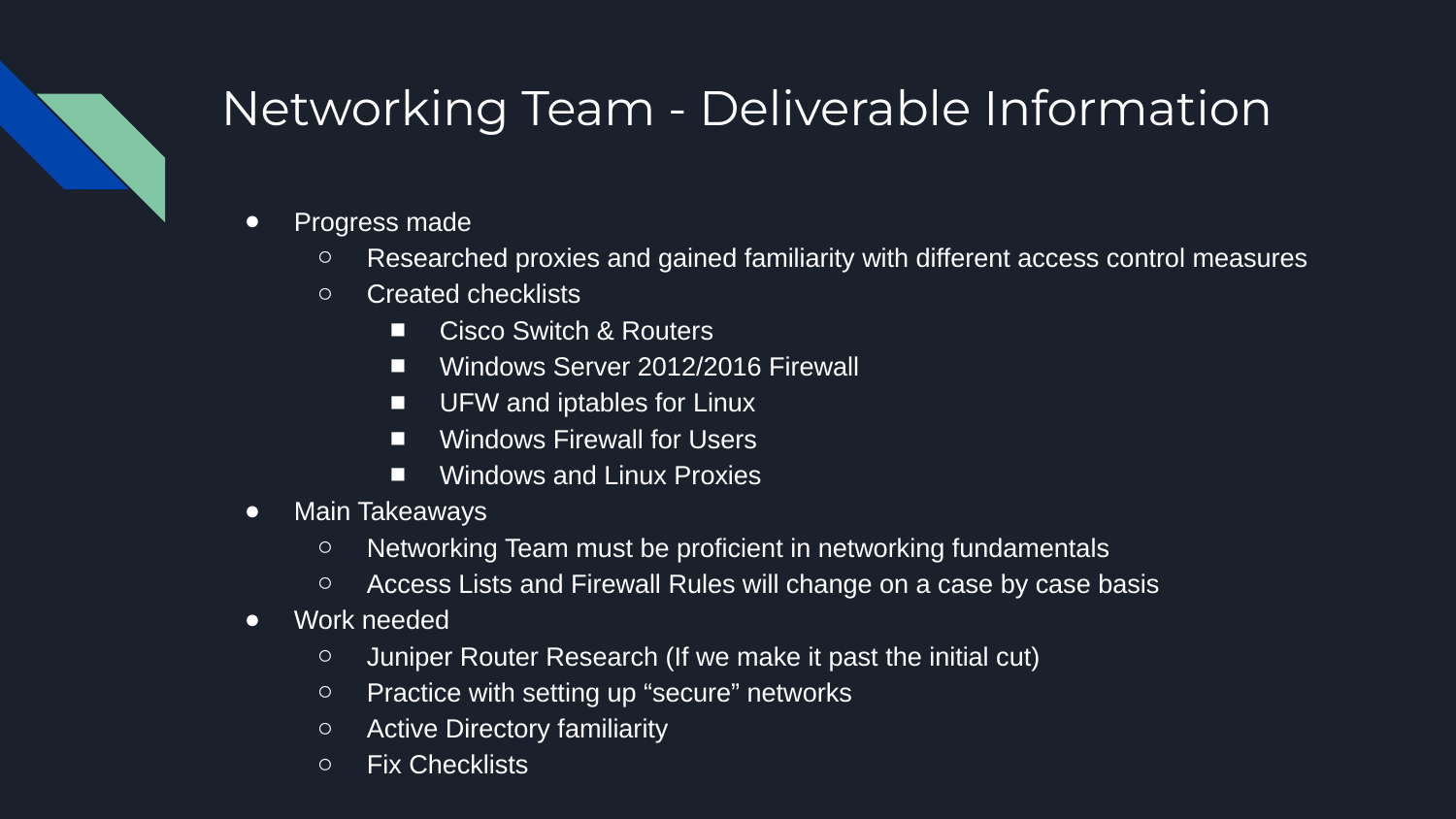

# Networking Team - Deliverable Information
Progress made
Researched proxies and gained familiarity with different access control measures
Created checklists
Cisco Switch & Routers
Windows Server 2012/2016 Firewall
UFW and iptables for Linux
Windows Firewall for Users
Windows and Linux Proxies
Main Takeaways
Networking Team must be proficient in networking fundamentals
Access Lists and Firewall Rules will change on a case by case basis
Work needed
Juniper Router Research (If we make it past the initial cut)
Practice with setting up “secure” networks
Active Directory familiarity
Fix Checklists